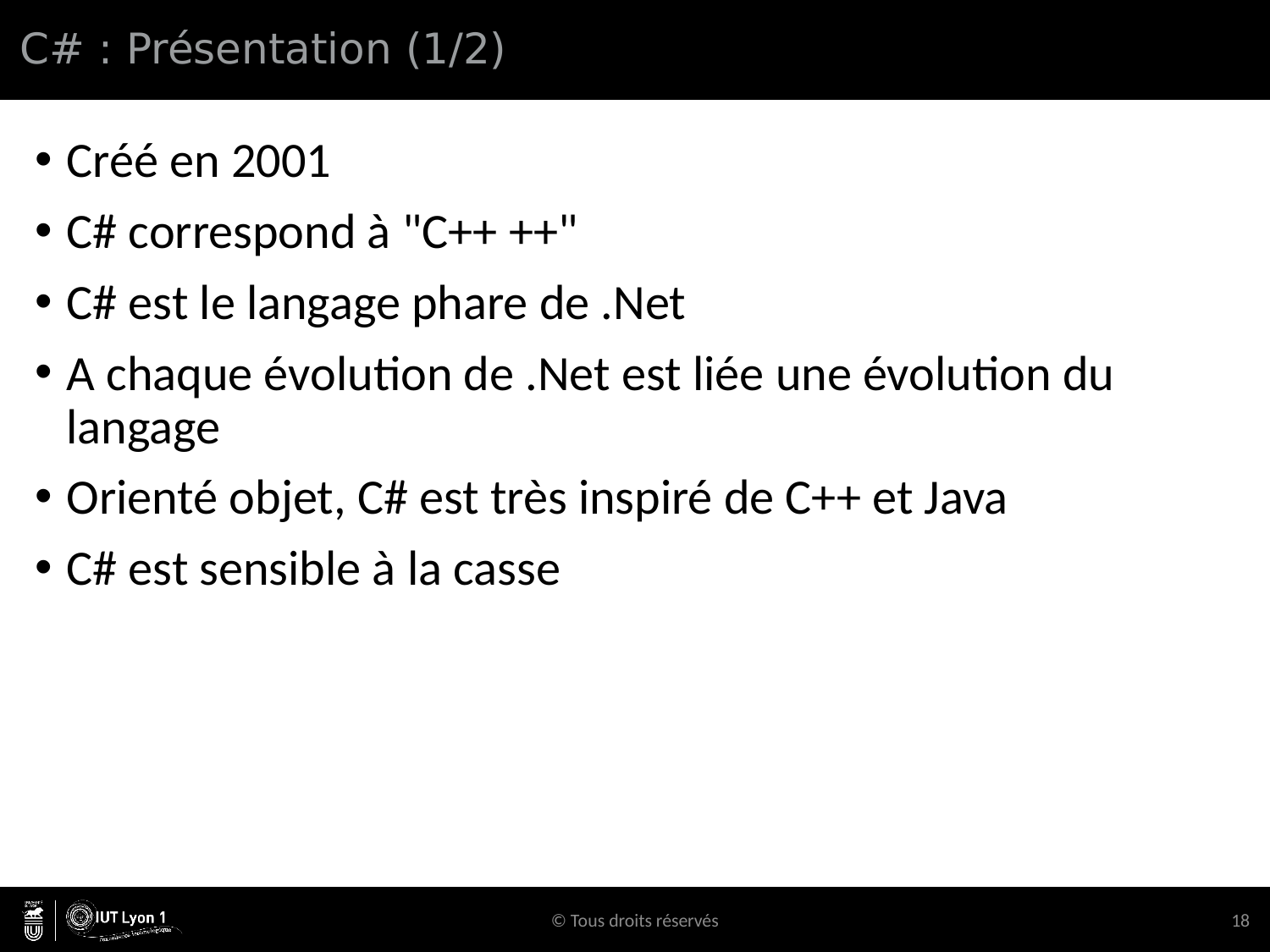

# C# : Présentation (1/2)
Créé en 2001
C# correspond à "C++ ++"
C# est le langage phare de .Net
A chaque évolution de .Net est liée une évolution du langage
Orienté objet, C# est très inspiré de C++ et Java
C# est sensible à la casse

© Tous droits réservés
18